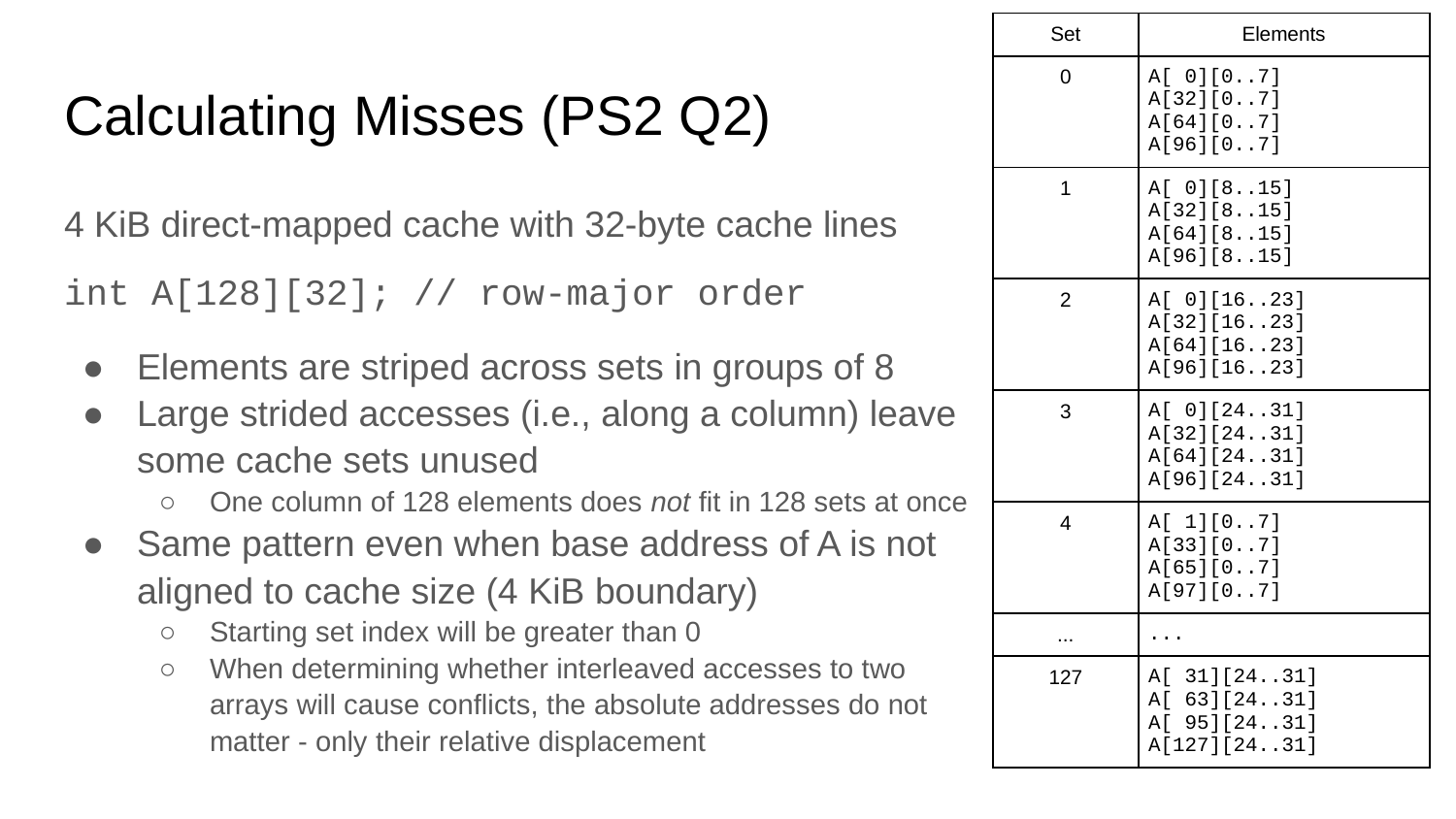

| Set | Elements |
| --- | --- |
| 0 | A[ 0][0..7] A[32][0..7] A[64][0..7] A[96][0..7] |
| 1 | A[ 0][8..15] A[32][8..15] A[64][8..15] A[96][8..15] |
| 2 | A[ 0][16..23] A[32][16..23] A[64][16..23] A[96][16..23] |
| 3 | A[ 0][24..31] A[32][24..31] A[64][24..31] A[96][24..31] |
| 4 | A[ 1][0..7] A[33][0..7] A[65][0..7] A[97][0..7] |
| ... | ... |
| 127 | A[ 31][24..31] A[ 63][24..31] A[ 95][24..31] A[127][24..31] |
# Calculating Misses (PS2 Q2)
4 KiB direct-mapped cache with 32-byte cache lines
int A[128][32]; // row-major order
Elements are striped across sets in groups of 8
Large strided accesses (i.e., along a column) leave some cache sets unused
One column of 128 elements does not fit in 128 sets at once
Same pattern even when base address of A is not aligned to cache size (4 KiB boundary)
Starting set index will be greater than 0
When determining whether interleaved accesses to two arrays will cause conflicts, the absolute addresses do not matter - only their relative displacement